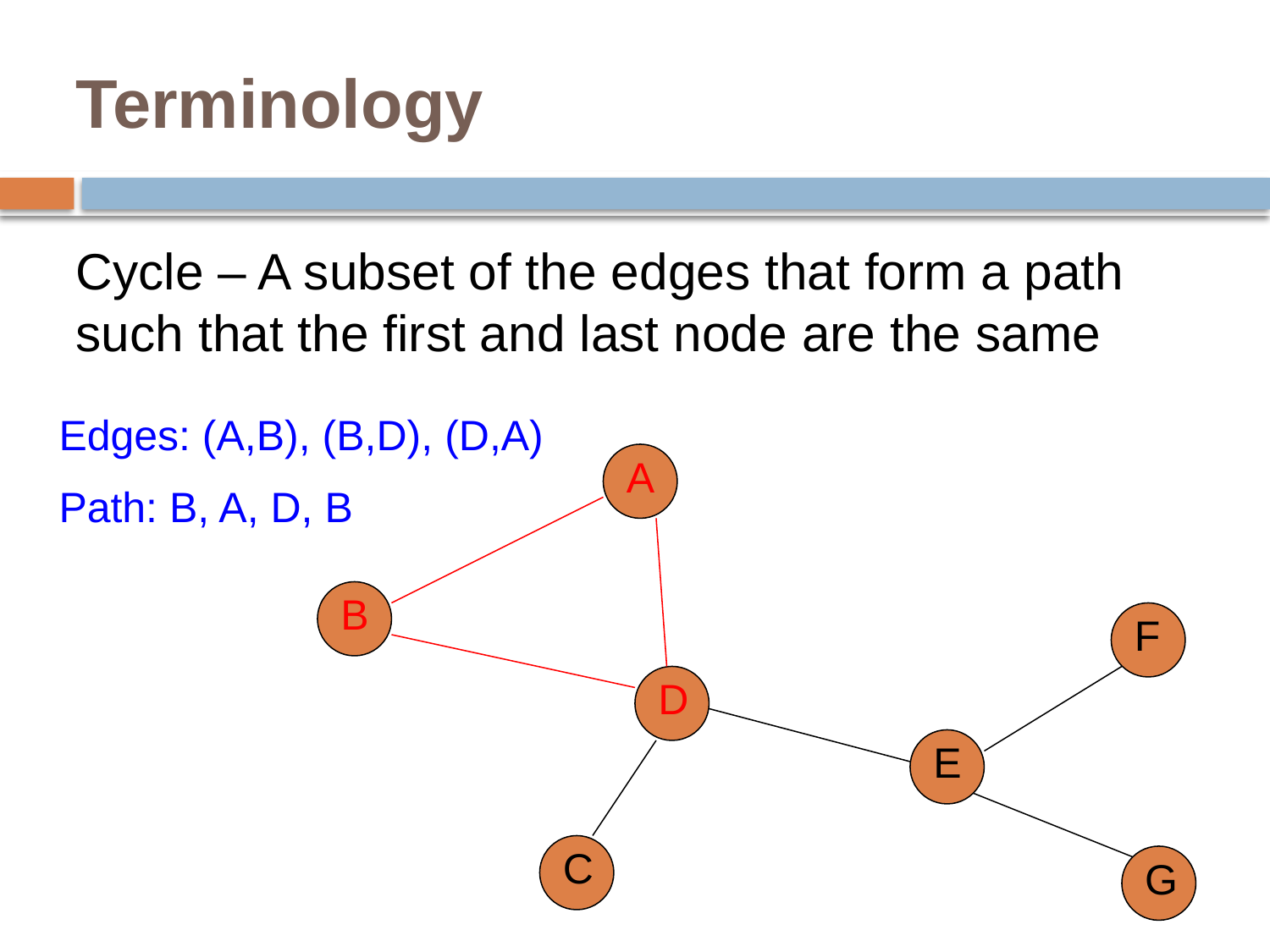

Terminology
Cycle – A subset of the edges that form a path such that the first and last node are the same
Edges: (A,B), (B,D), (D,A)
Path: B, A, D, B

A

B

F

D

E

C

G